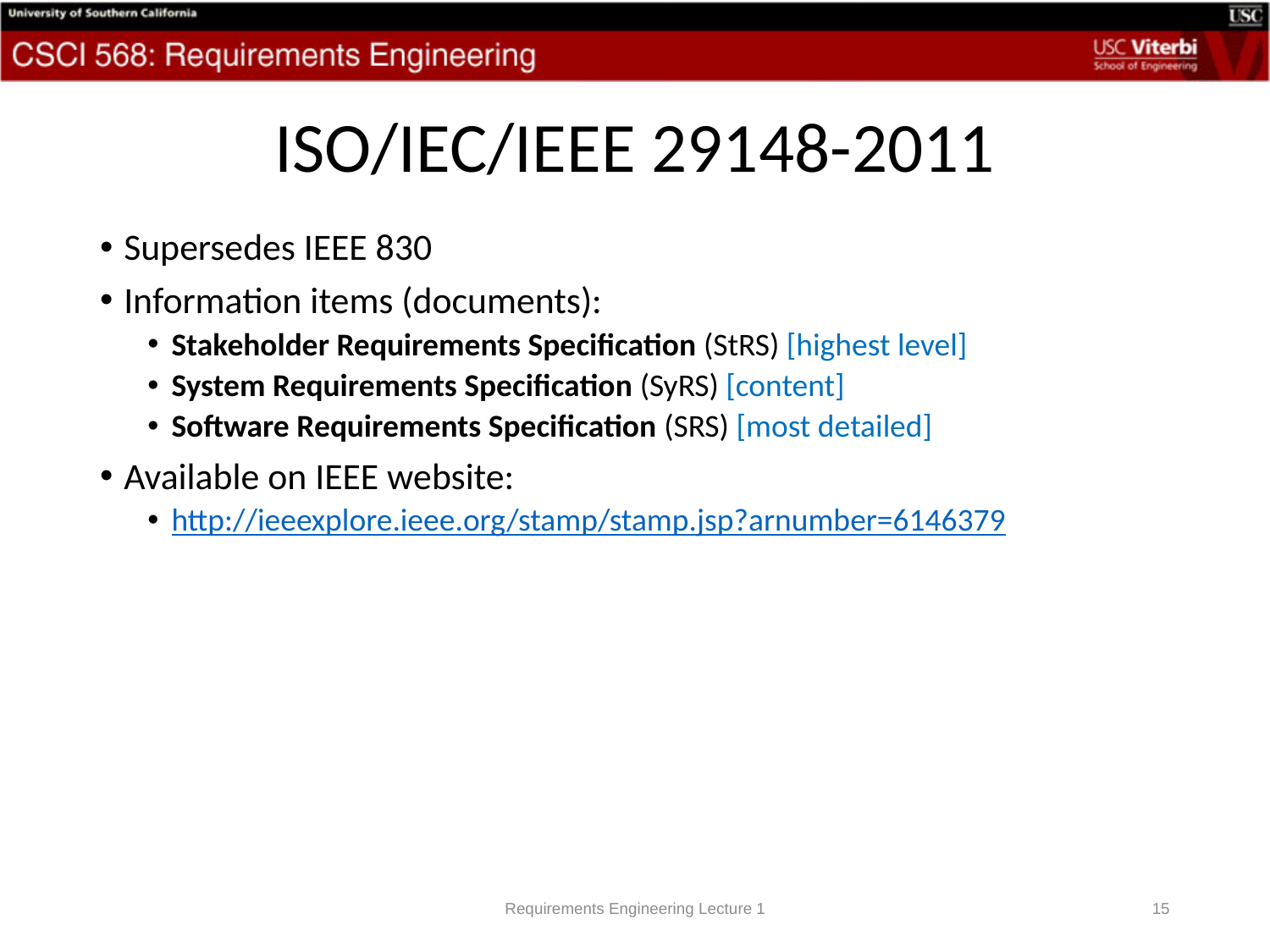

# ISO/IEC/IEEE 29148-2011
Supersedes IEEE 830
Information items (documents):
Stakeholder Requirements Specification (StRS) [highest level]
System Requirements Specification (SyRS) [content]
Software Requirements Specification (SRS) [most detailed]
Available on IEEE website:
http://ieeexplore.ieee.org/stamp/stamp.jsp?arnumber=6146379

Requirements Engineering Lecture 1
15